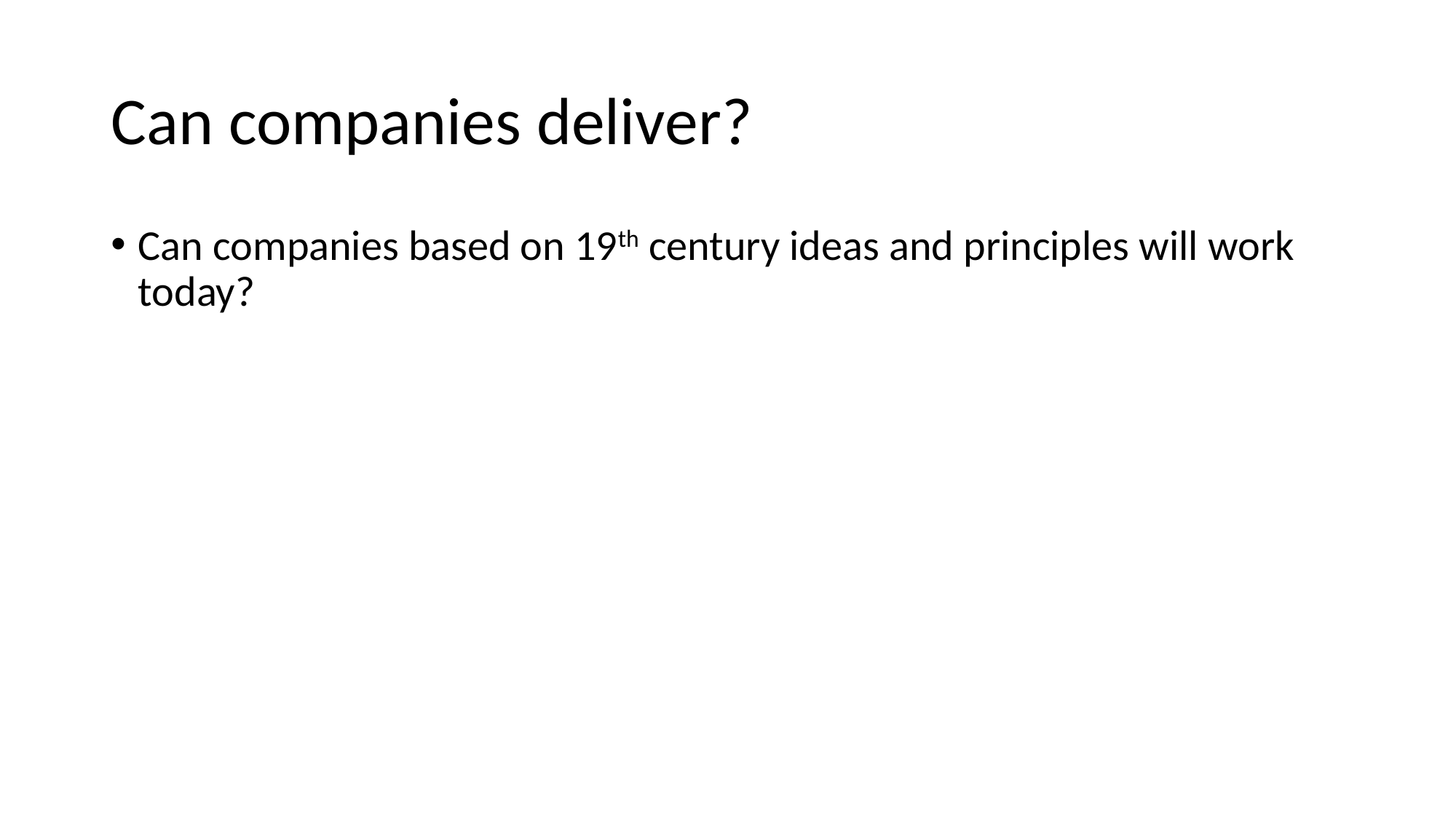

# Can companies deliver?
Can companies based on 19th century ideas and principles will work today?